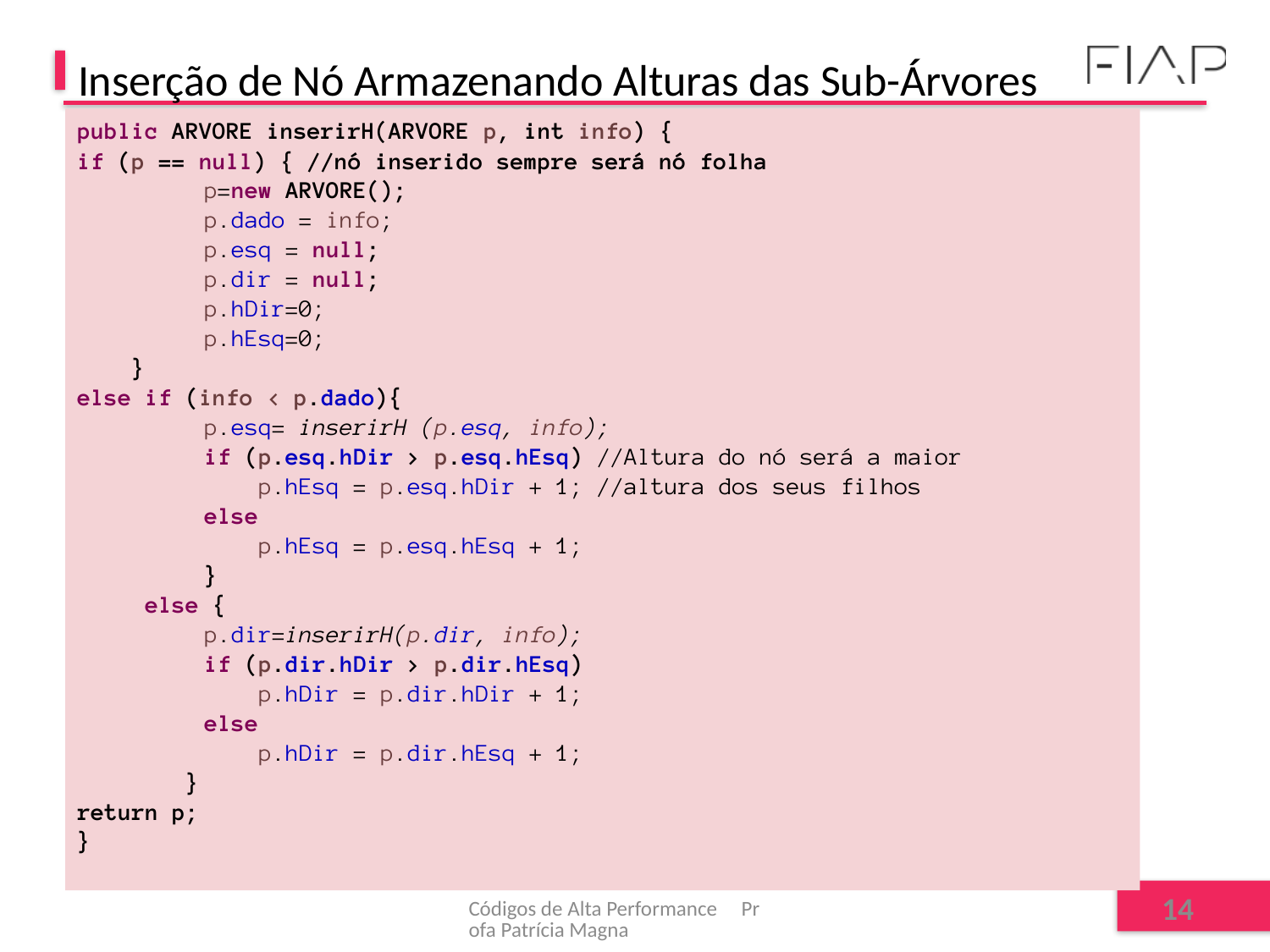

# Inserção de Nó Armazenando Alturas das Sub-Árvores
public ARVORE inserirH(ARVORE p, int info) {
if (p == null) { //nó inserido sempre será nó folha
	p=new ARVORE();
	p.dado = info;
	p.esq = null;
	p.dir = null;
	p.hDir=0;
	p.hEsq=0;
    }
else if (info < p.dado){
	p.esq= inserirH (p.esq, info);
	if (p.esq.hDir > p.esq.hEsq) //Altura do nó será a maior
	    p.hEsq = p.esq.hDir + 1; //altura dos seus filhos
	else
	    p.hEsq = p.esq.hEsq + 1;
	}
     else {
	p.dir=inserirH(p.dir, info);
	if (p.dir.hDir > p.dir.hEsq)
	    p.hDir = p.dir.hDir + 1;
	else
	    p.hDir = p.dir.hEsq + 1;
        }
return p;
}

Códigos de Alta Performance     Profa Patrícia Magna
14